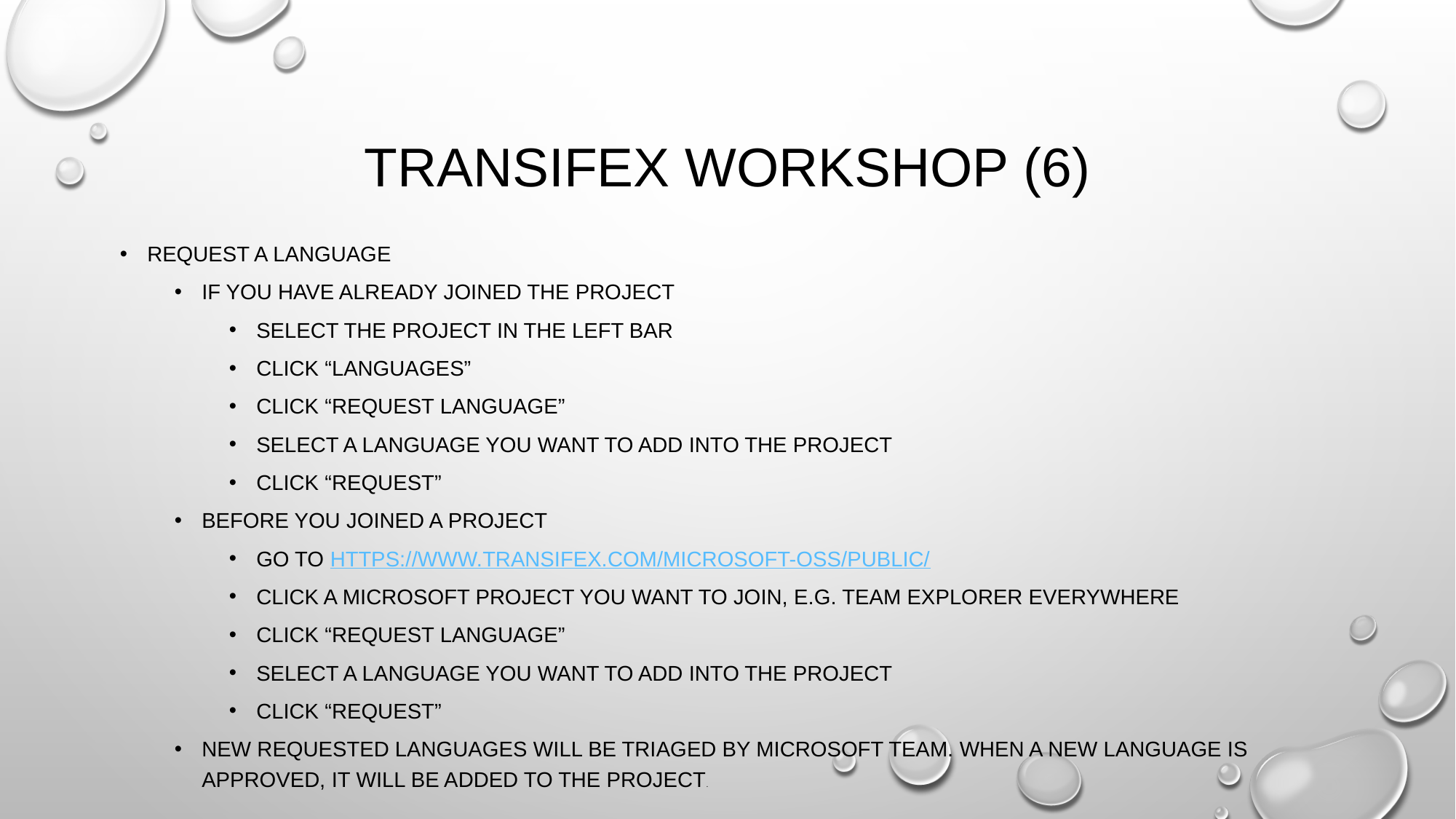

# Transifex Workshop (6)
Request a language
If you have already joined the project
Select the project in the left bar
Click “languages”
Click “request language”
Select a language you want to add into the project
Click “request”
Before you joined a project
Go to https://www.transifex.com/microsoft-oss/public/
Click a Microsoft project you want to join, e.g. team explorer everywhere
Click “request language”
Select a language you want to add into the project
Click “request”
New requested languages will be triaged by Microsoft team. When a new language is approved, it will be added to the project.